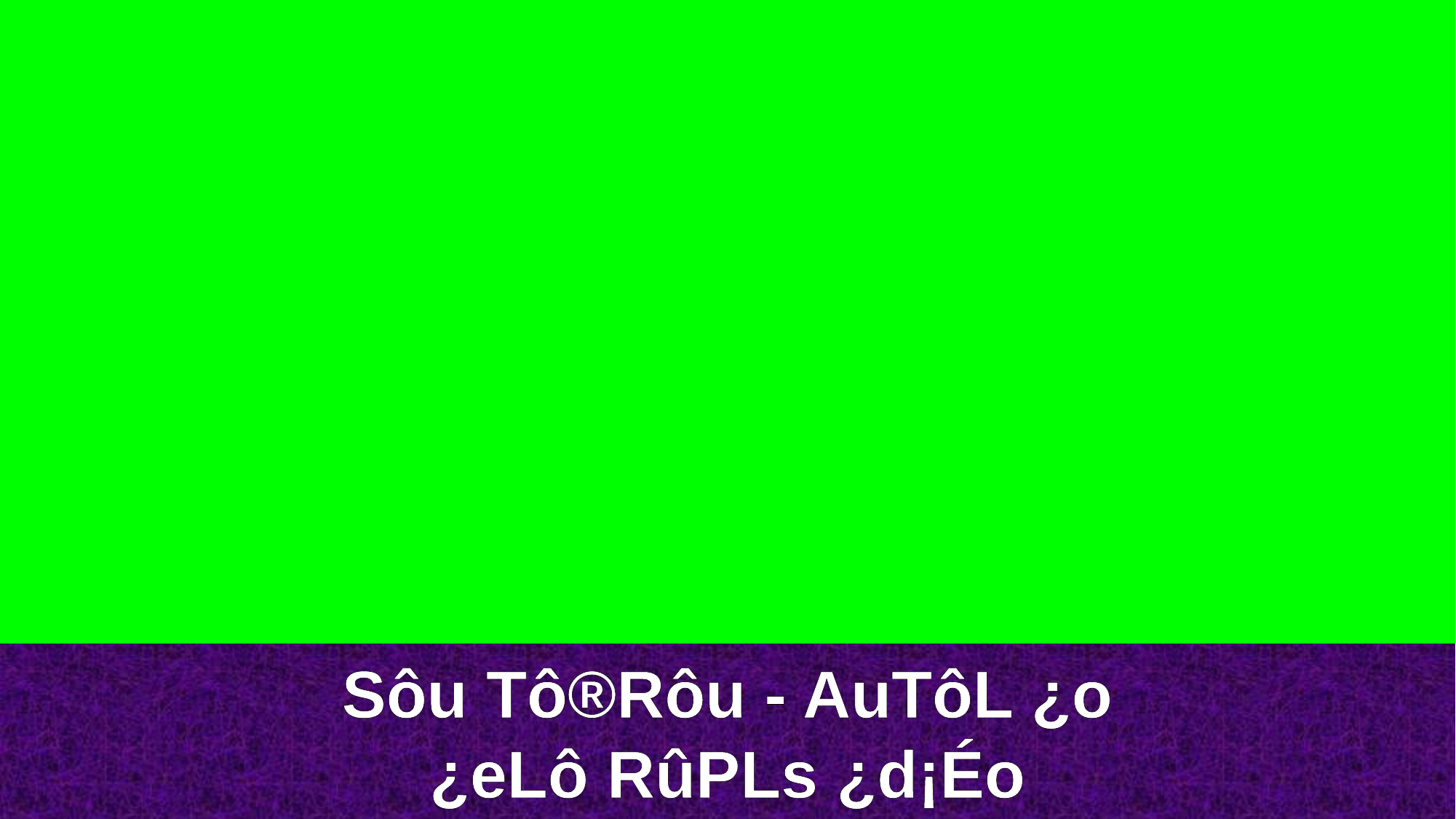

Sôu Tô®Rôu - AuTôL ¿o
¿eLô RûPLs ¿d¡Éo